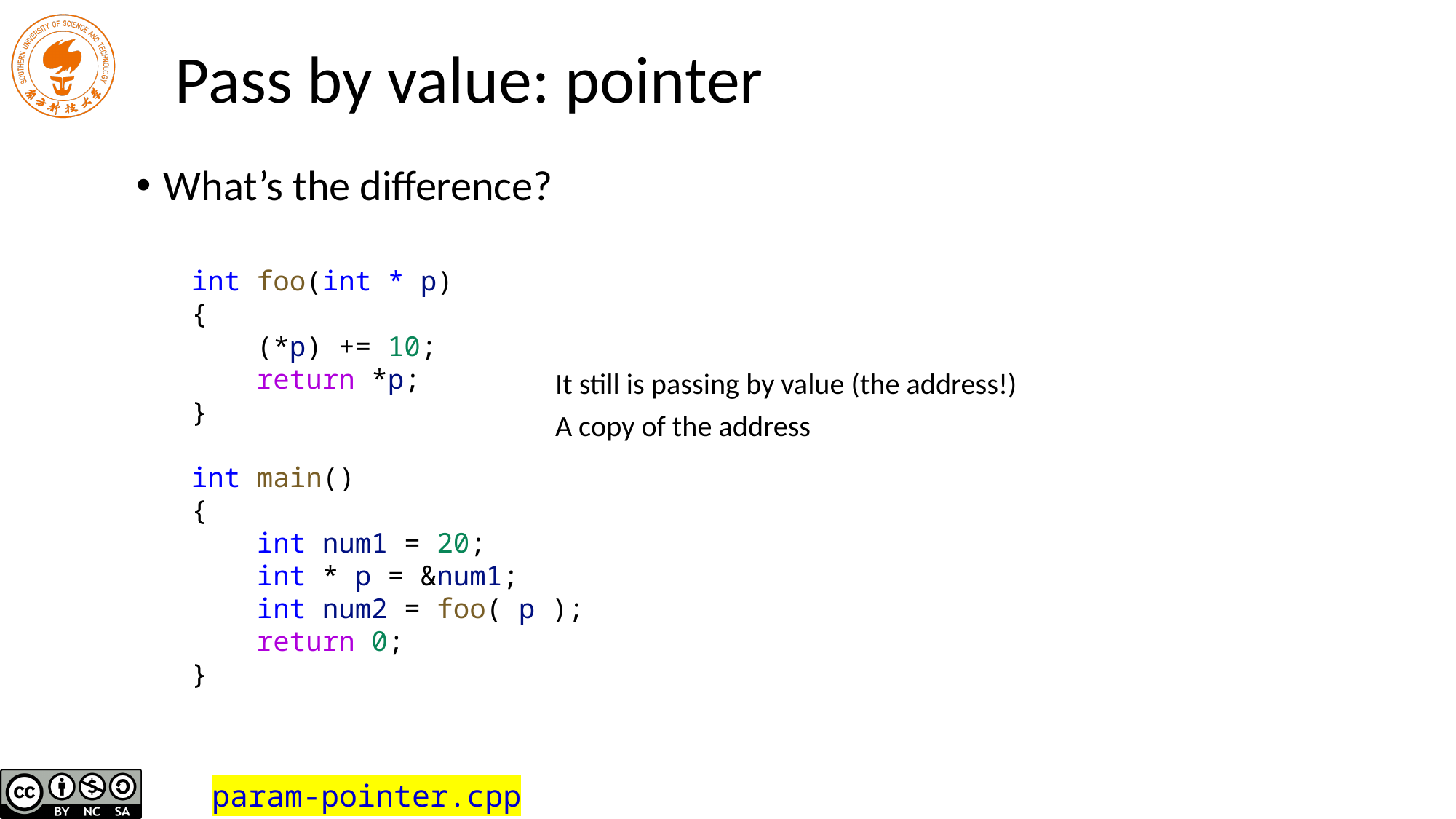

# Pass by value: pointer
What’s the difference?
int foo(int * p)
{
    (*p) += 10;
    return *p;
}
int main()
{
    int num1 = 20;
    int * p = &num1;
    int num2 = foo( p );
    return 0;
}
It still is passing by value (the address!)
A copy of the address
param-pointer.cpp